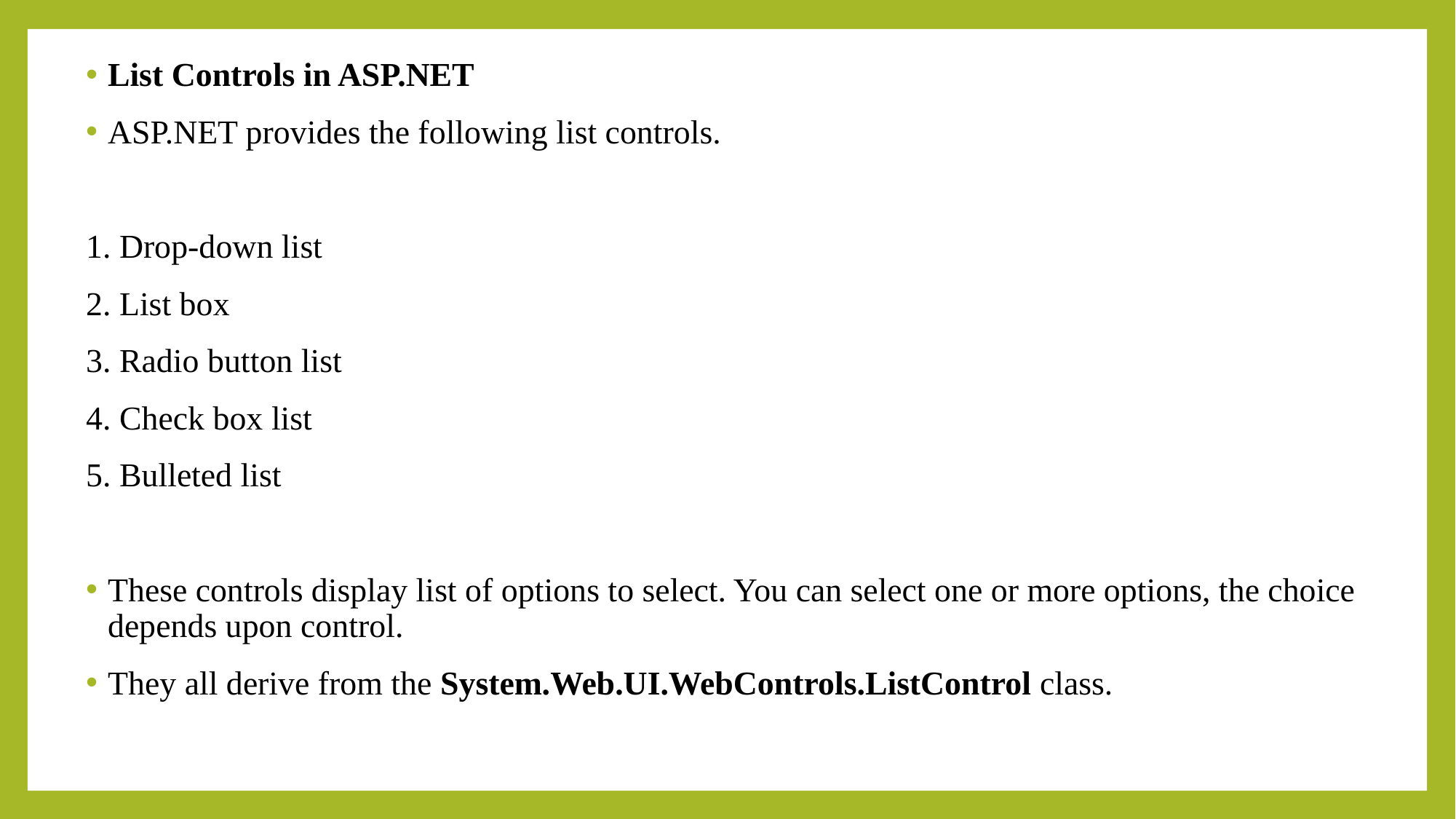

List Controls in ASP.NET
ASP.NET provides the following list controls.

1. Drop-down list
2. List box
3. Radio button list
4. Check box list
5. Bulleted list

These controls display list of options to select. You can select one or more options, the choice depends upon control.
They all derive from the System.Web.UI.WebControls.ListControl class.